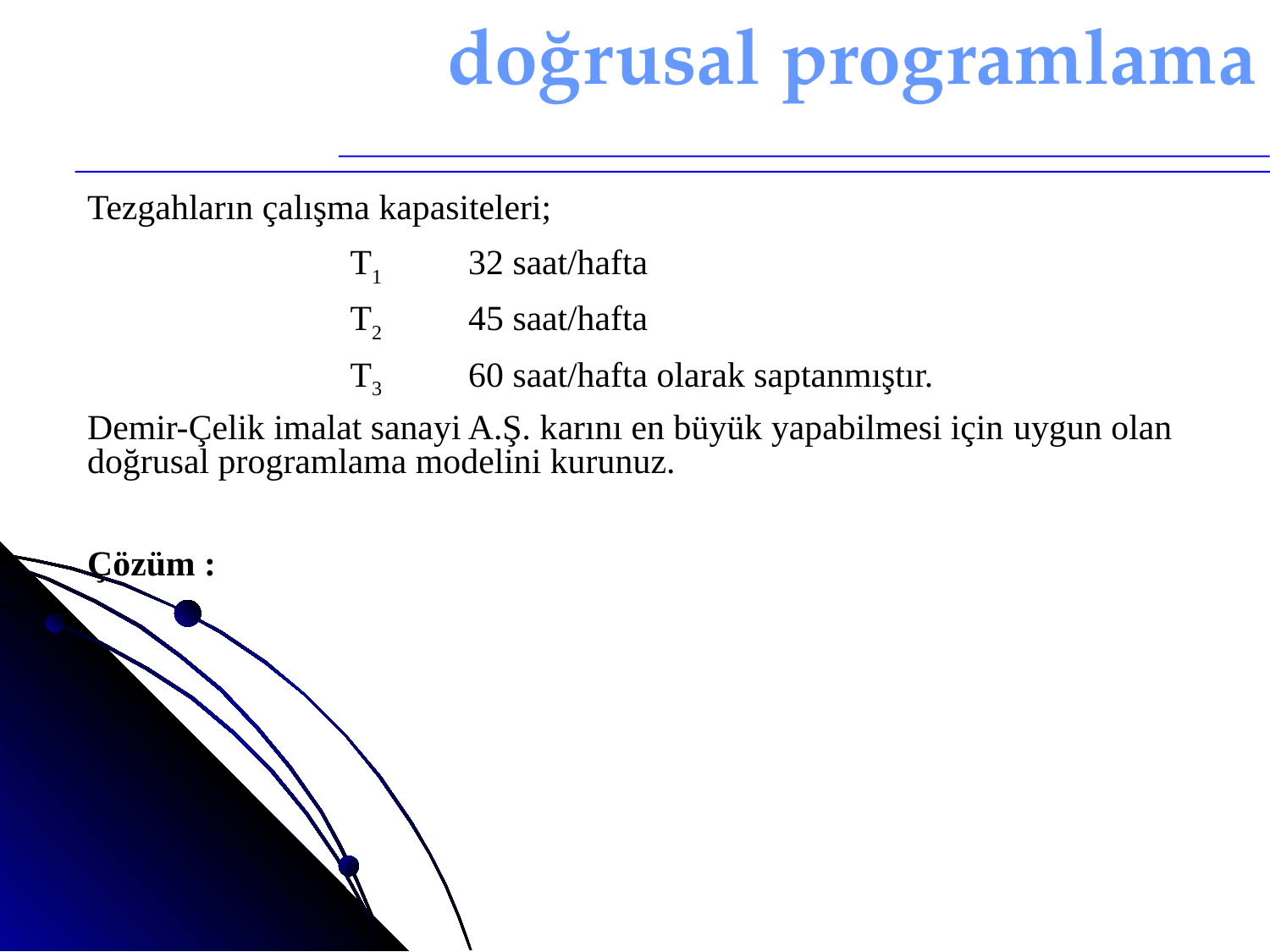

doğrusal programlama

Tezgahların çalışma kapasiteleri;
		 T1	32 saat/hafta
		 T2	45 saat/hafta
		 T3	60 saat/hafta olarak saptanmıştır.
Demir-Çelik imalat sanayi A.Ş. karını en büyük yapabilmesi için uygun olan doğrusal programlama modelini kurunuz.

Çözüm :